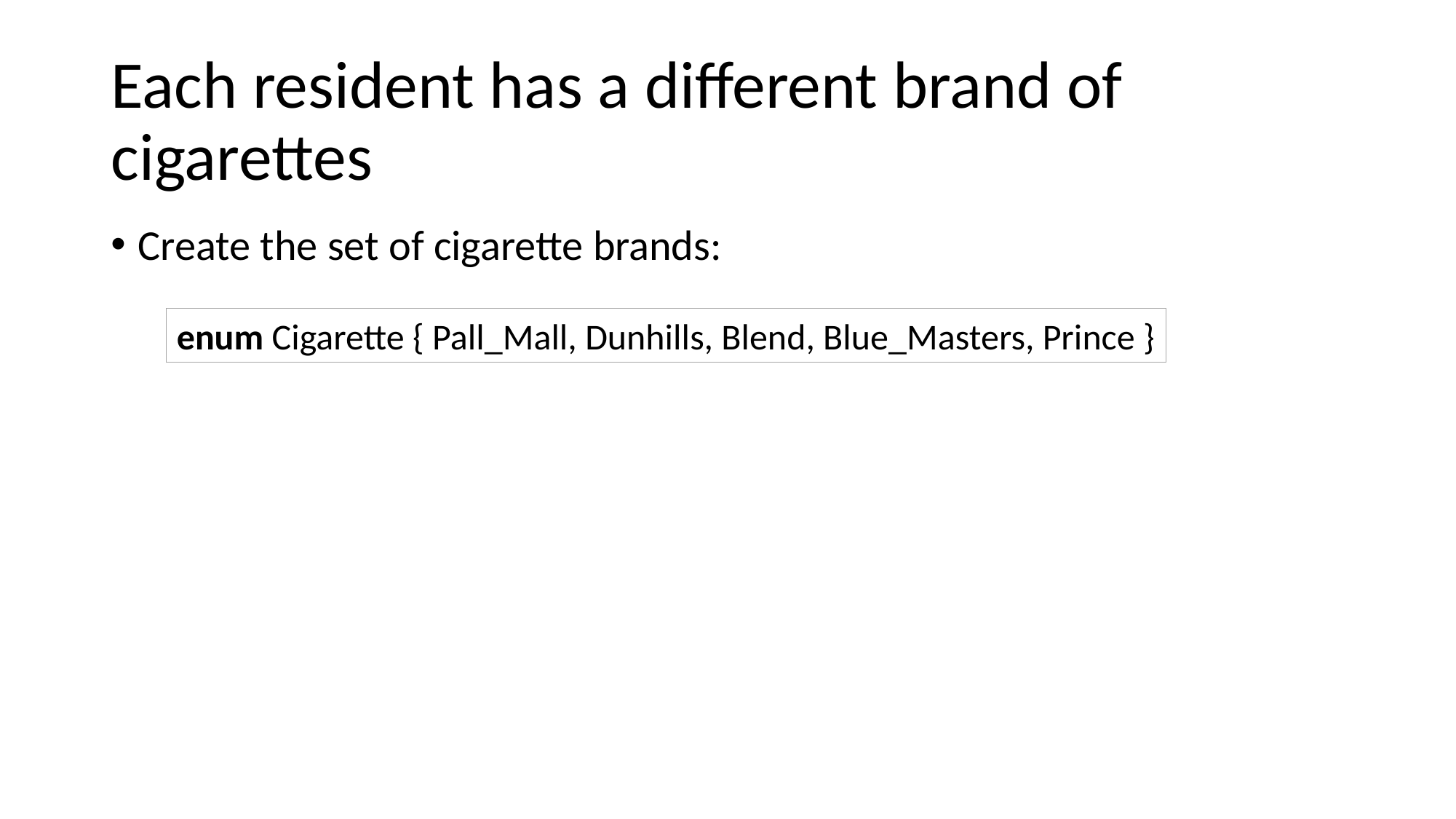

# Each resident has a different brand of cigarettes
Create the set of cigarette brands:
enum Cigarette { Pall_Mall, Dunhills, Blend, Blue_Masters, Prince }